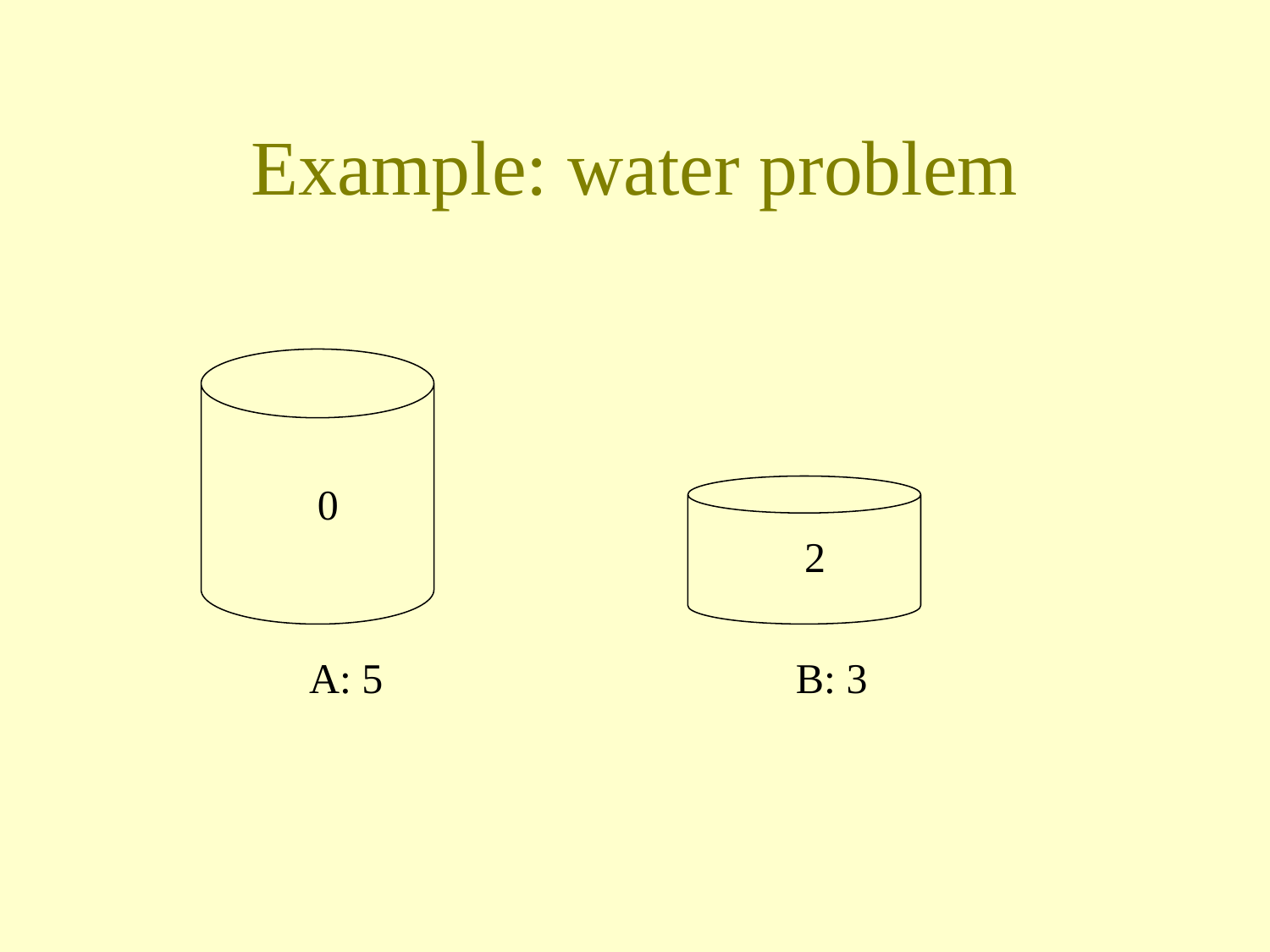

# Example: water problem

0

2
A: 5
B: 3